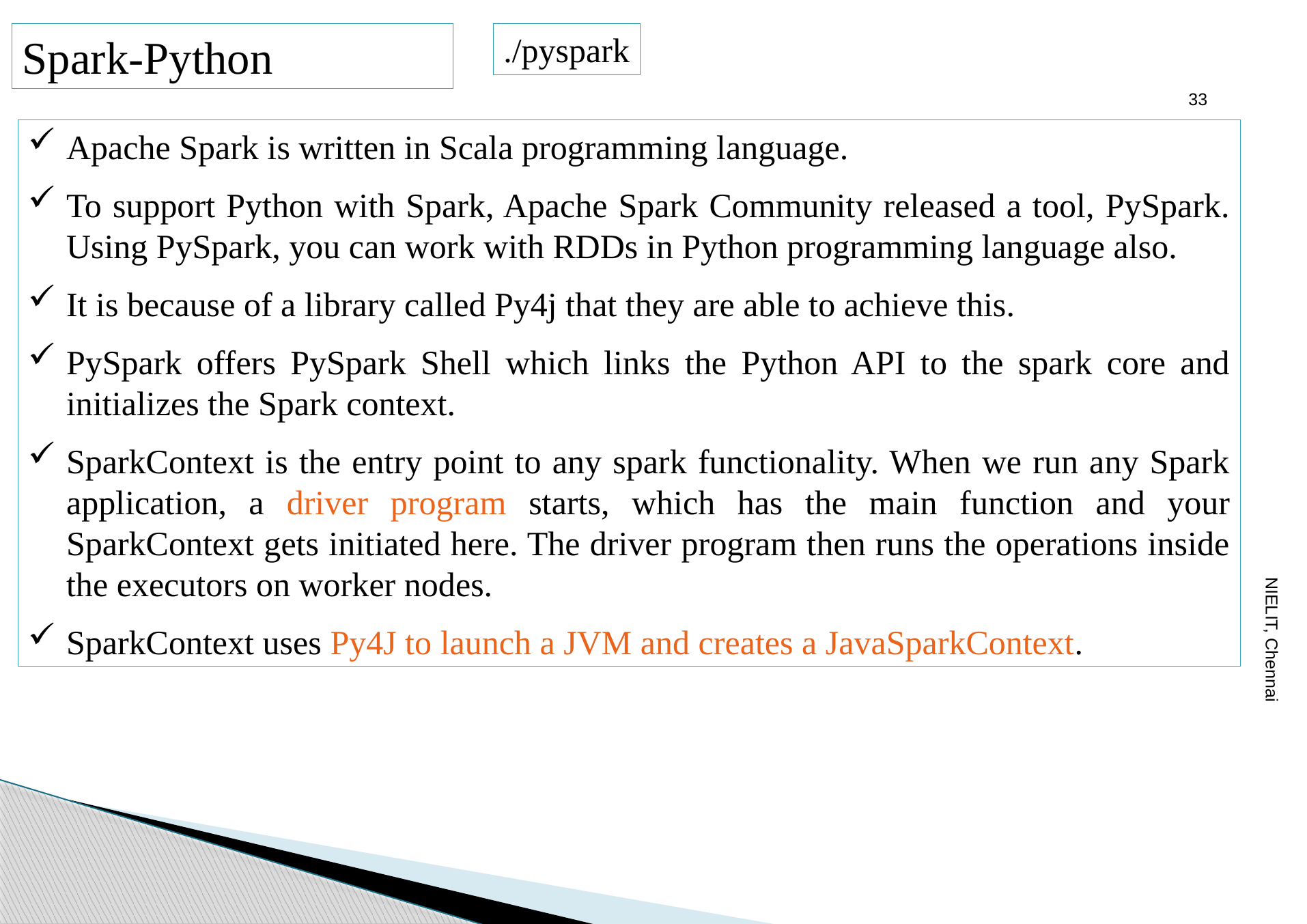

33
Spark-Python
./pyspark
Apache Spark is written in Scala programming language.
To support Python with Spark, Apache Spark Community released a tool, PySpark. Using PySpark, you can work with RDDs in Python programming language also.
It is because of a library called Py4j that they are able to achieve this.
PySpark offers PySpark Shell which links the Python API to the spark core and initializes the Spark context.
SparkContext is the entry point to any spark functionality. When we run any Spark application, a driver program starts, which has the main function and your SparkContext gets initiated here. The driver program then runs the operations inside the executors on worker nodes.
SparkContext uses Py4J to launch a JVM and creates a JavaSparkContext.
NIELIT, Chennai